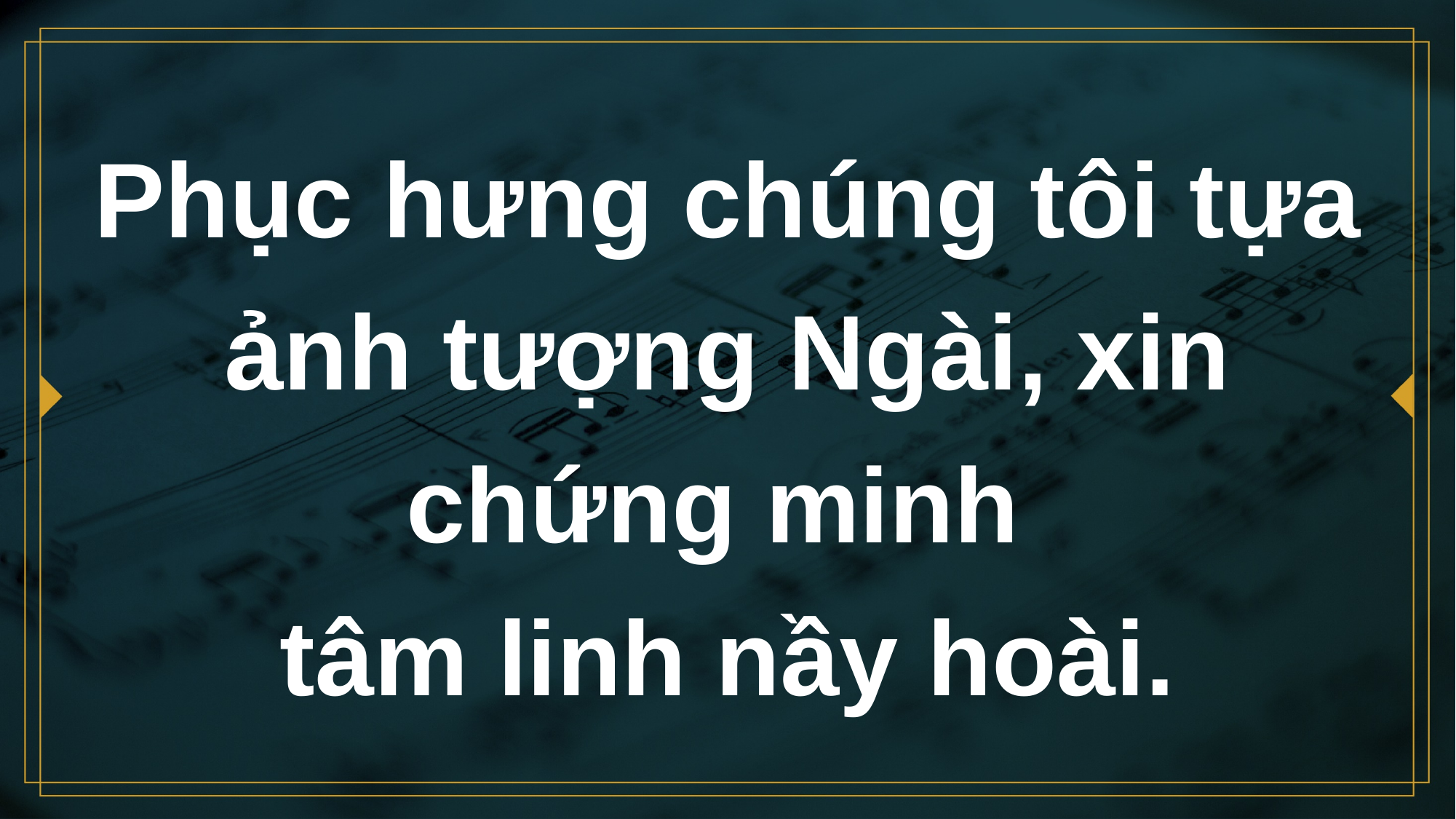

# Phục hưng chúng tôi tựa ảnh tượng Ngài, xin chứng minh tâm linh nầy hoài.